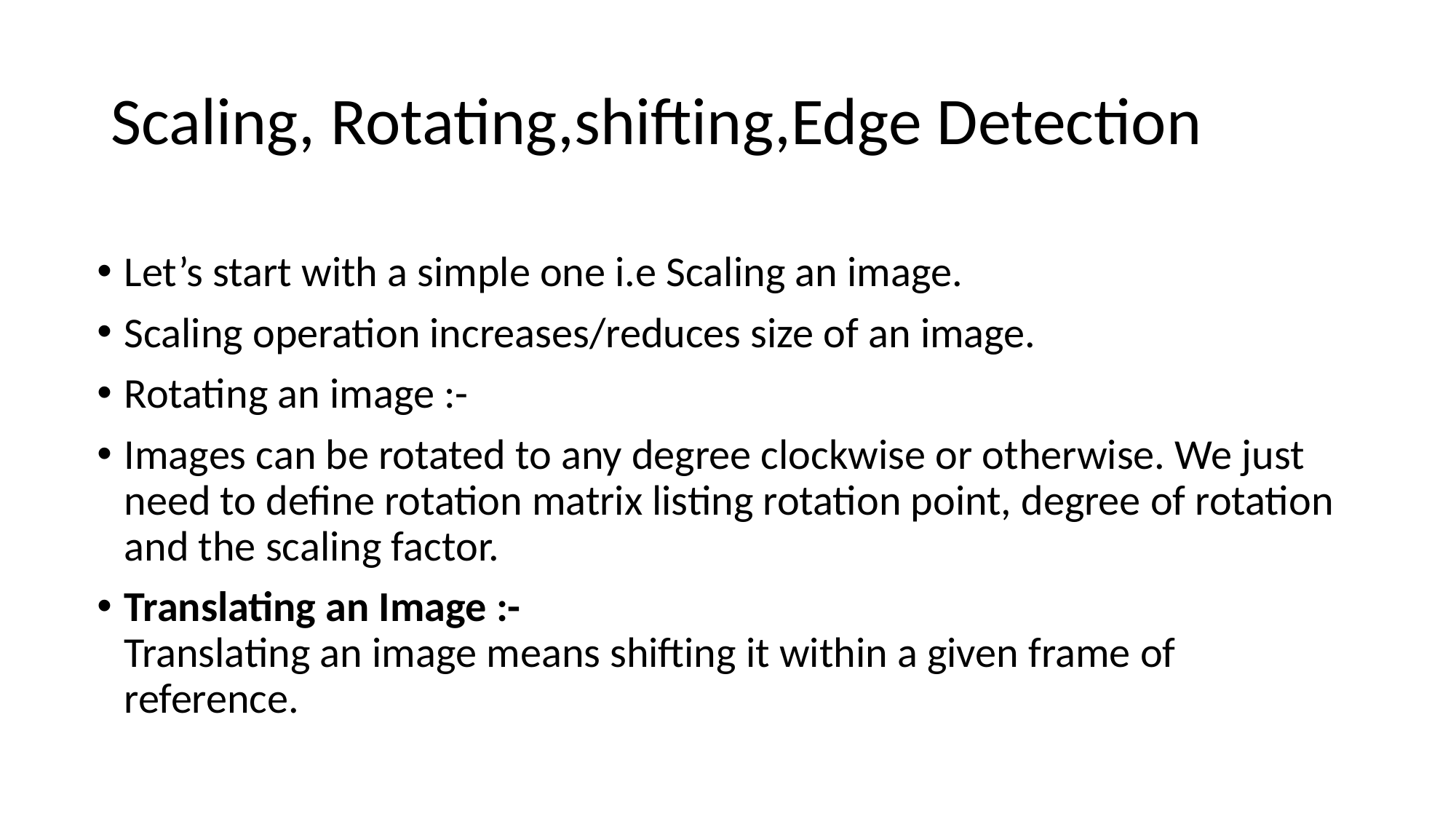

# Scaling, Rotating,shifting,Edge Detection

Let’s start with a simple one i.e Scaling an image.
Scaling operation increases/reduces size of an image.
Rotating an image :-
Images can be rotated to any degree clockwise or otherwise. We just need to define rotation matrix listing rotation point, degree of rotation and the scaling factor.
Translating an Image :-
Translating an image means shifting it within a given frame of reference.